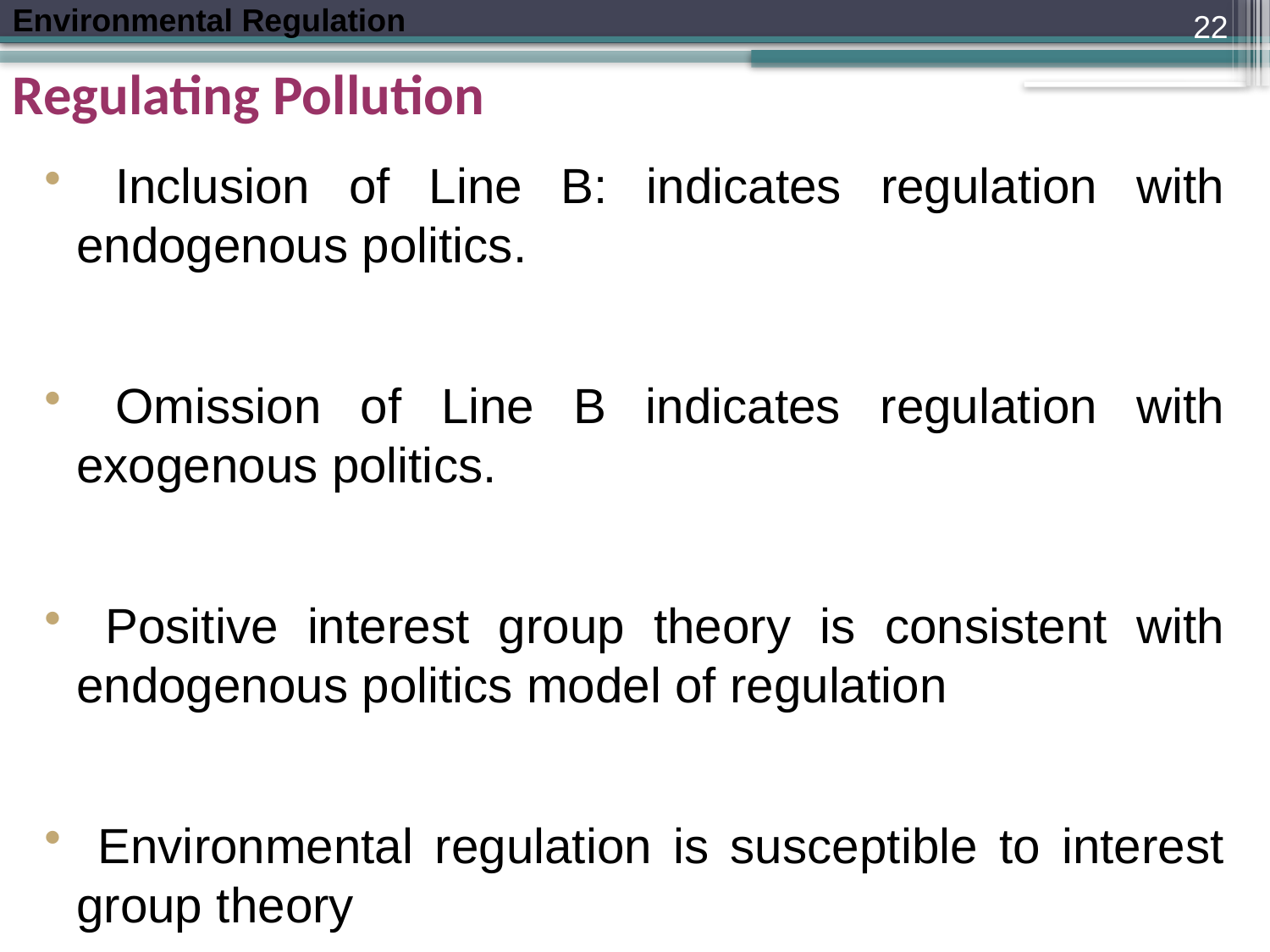

22
Regulating Pollution
 Inclusion of Line B: indicates regulation with endogenous politics.

 Omission of Line B indicates regulation with exogenous politics.

 Positive interest group theory is consistent with endogenous politics model of regulation

 Environmental regulation is susceptible to interest group theory